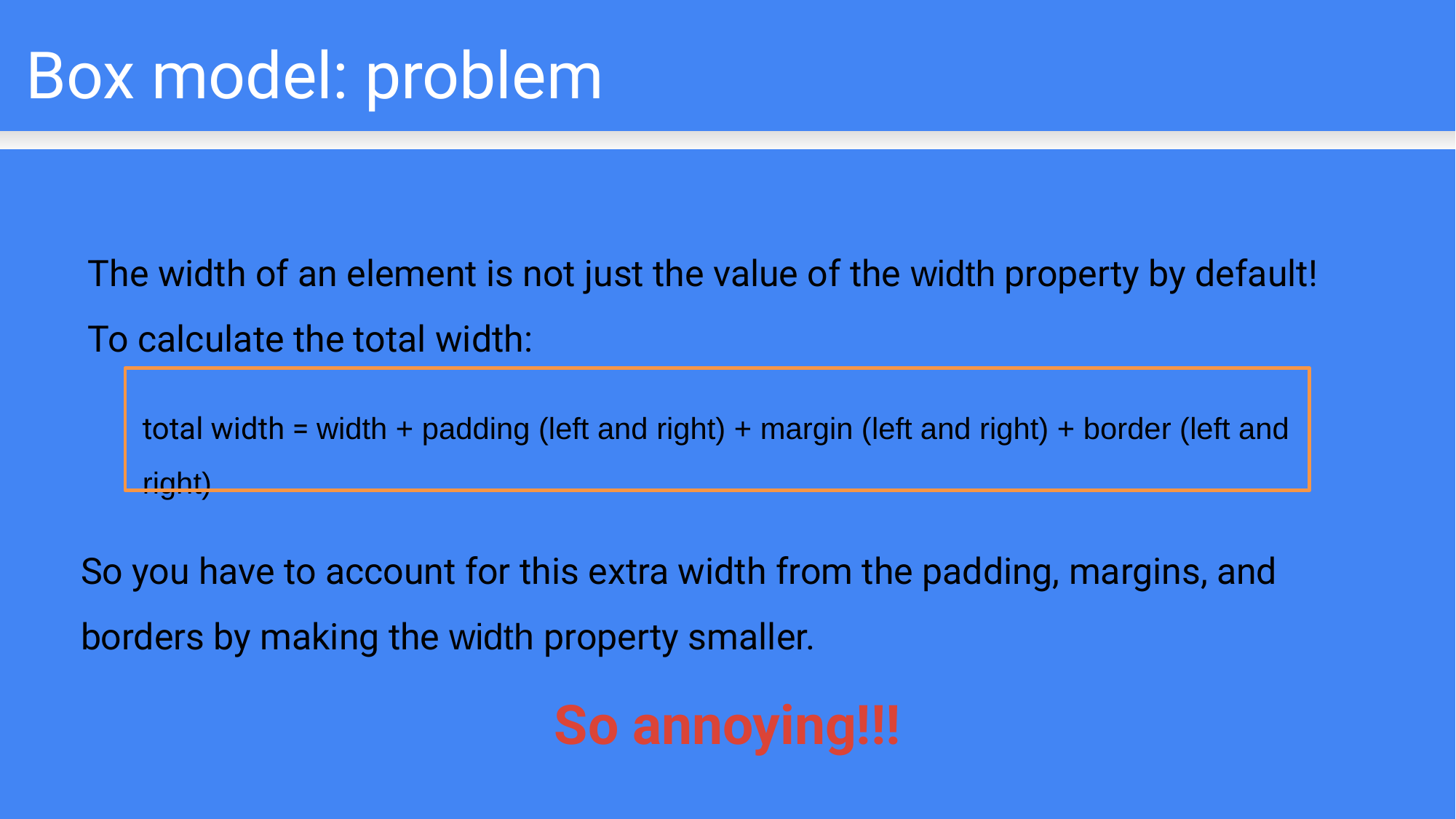

Box model: problem
The width of an element is not just the value of the width property by default!
To calculate the total width:
total width = width + padding (left and right) + margin (left and right) + border (left and right)

So you have to account for this extra width from the padding, margins, and borders by making the width property smaller.
So annoying!!!